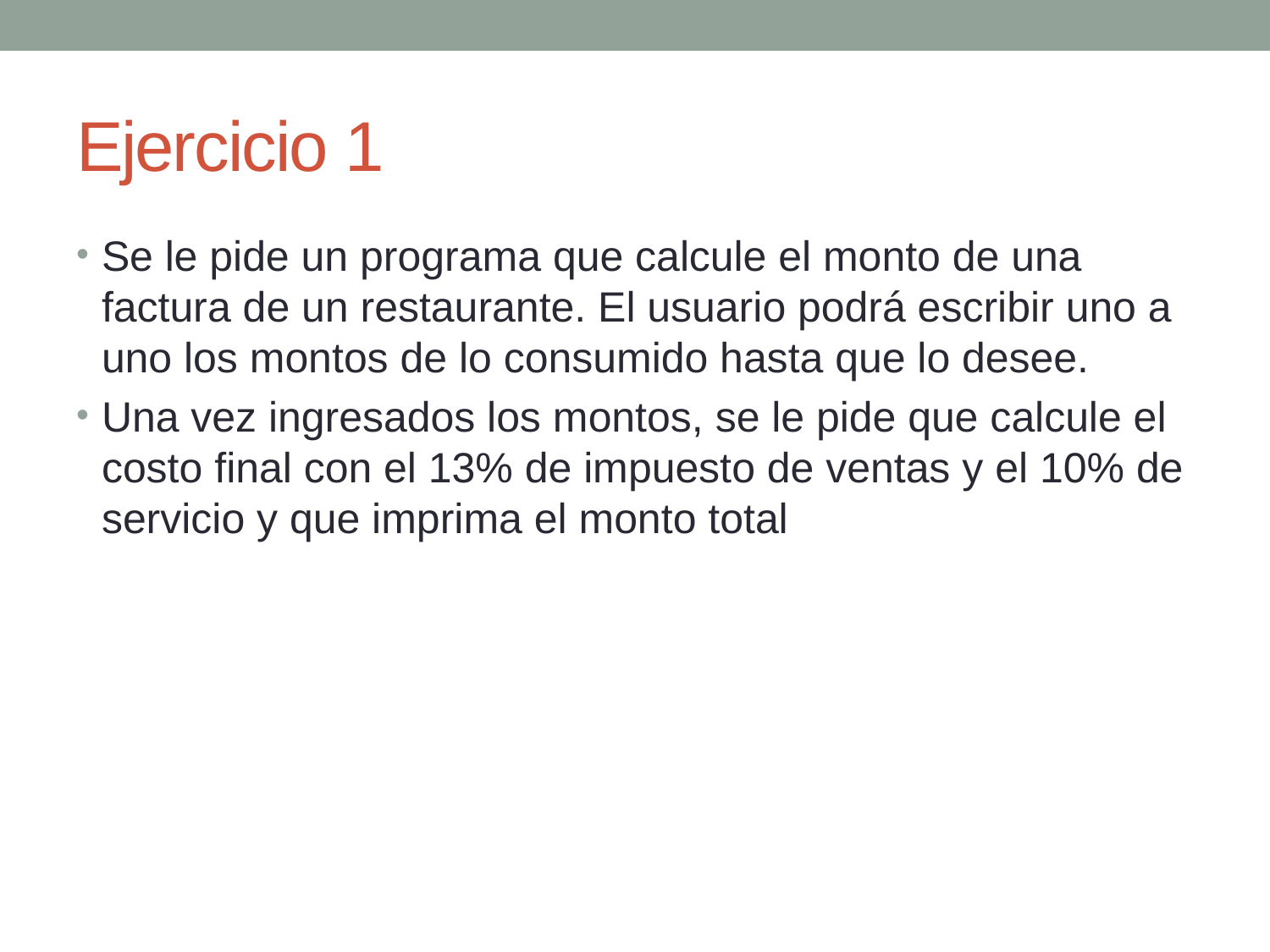

# Ejercicio 1
Se le pide un programa que calcule el monto de una factura de un restaurante. El usuario podrá escribir uno a uno los montos de lo consumido hasta que lo desee.
Una vez ingresados los montos, se le pide que calcule el costo final con el 13% de impuesto de ventas y el 10% de servicio y que imprima el monto total